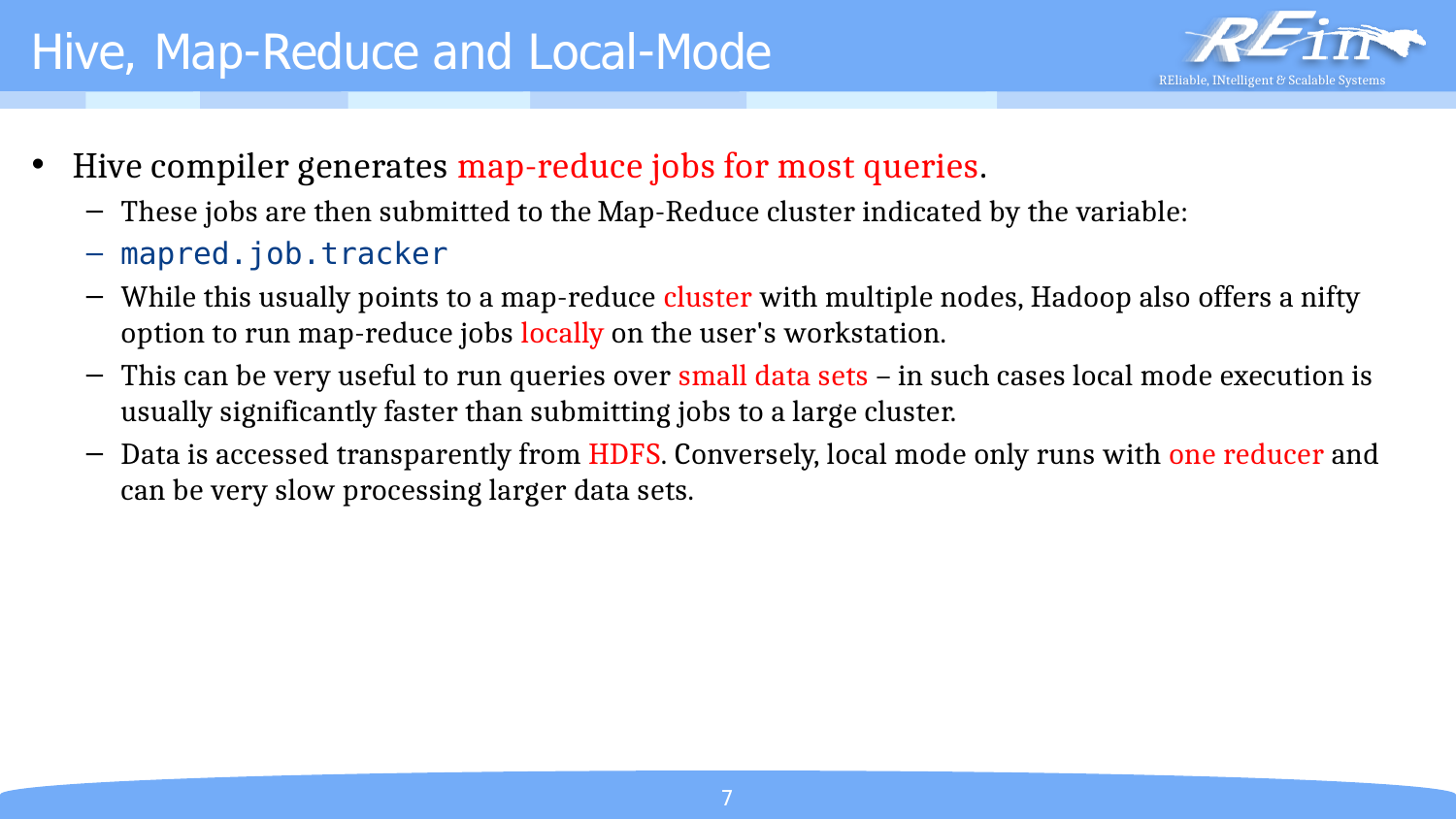

# Hive, Map-Reduce and Local-Mode
Hive compiler generates map-reduce jobs for most queries.
These jobs are then submitted to the Map-Reduce cluster indicated by the variable:
mapred.job.tracker
While this usually points to a map-reduce cluster with multiple nodes, Hadoop also offers a nifty option to run map-reduce jobs locally on the user's workstation.
This can be very useful to run queries over small data sets – in such cases local mode execution is usually significantly faster than submitting jobs to a large cluster.
Data is accessed transparently from HDFS. Conversely, local mode only runs with one reducer and can be very slow processing larger data sets.

7